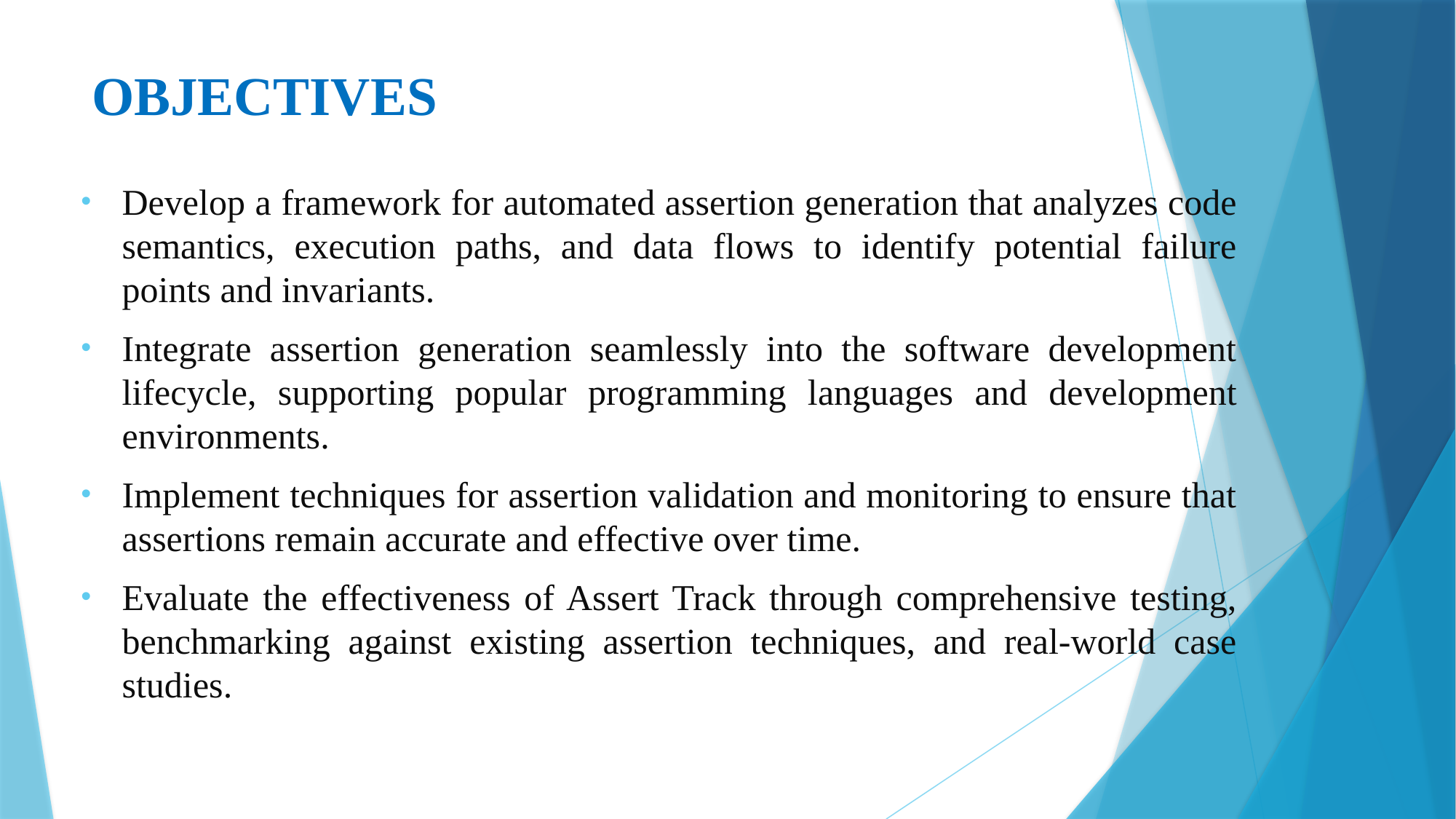

# OBJECTIVES
Develop a framework for automated assertion generation that analyzes code semantics, execution paths, and data flows to identify potential failure points and invariants.
Integrate assertion generation seamlessly into the software development lifecycle, supporting popular programming languages and development environments.
Implement techniques for assertion validation and monitoring to ensure that assertions remain accurate and effective over time.
Evaluate the effectiveness of Assert Track through comprehensive testing, benchmarking against existing assertion techniques, and real-world case studies.